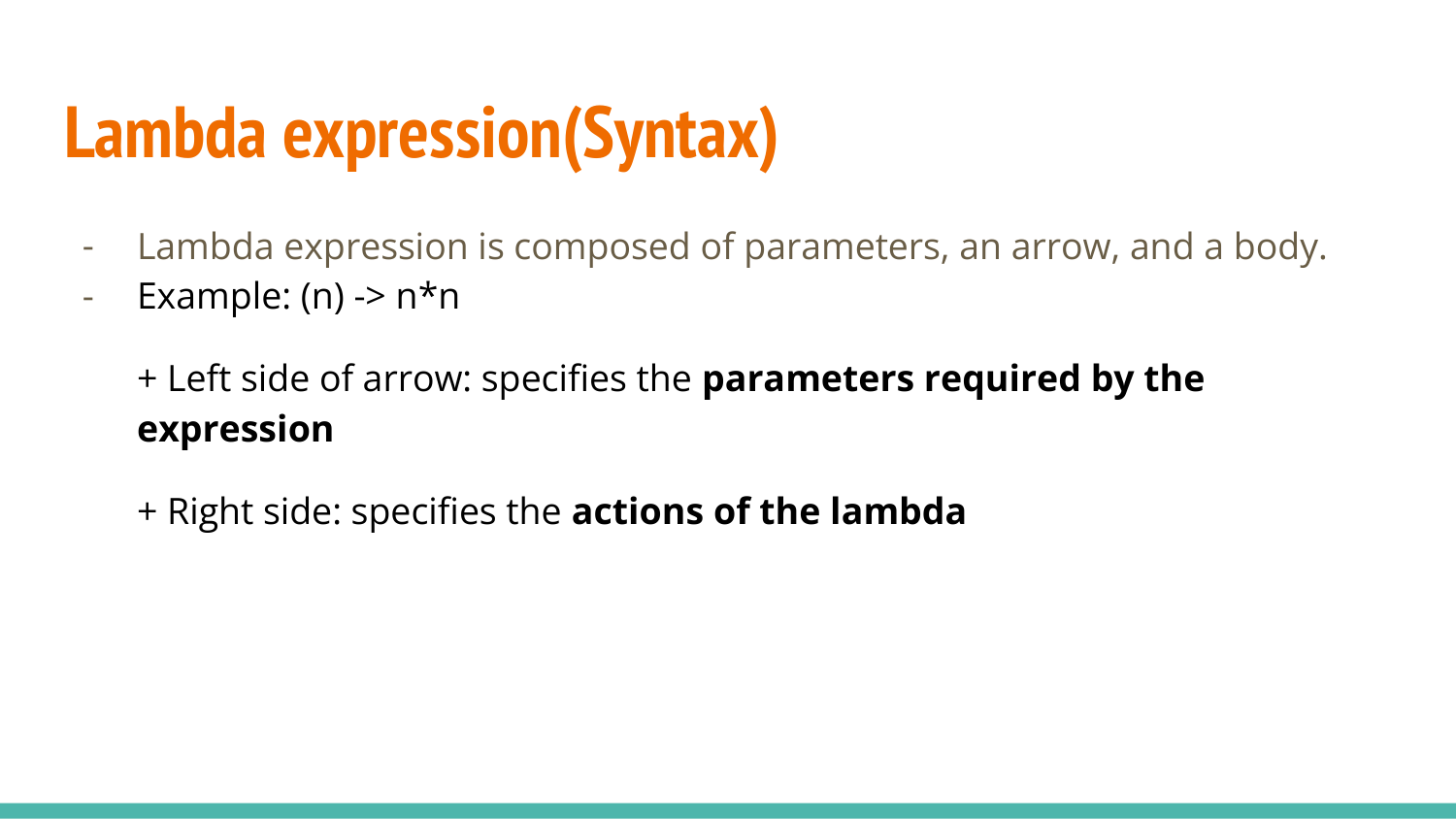

# Lambda expression(Syntax)
Lambda expression is composed of parameters, an arrow, and a body.
Example: (n) -> n*n
+ Left side of arrow: specifies the parameters required by the expression
+ Right side: specifies the actions of the lambda